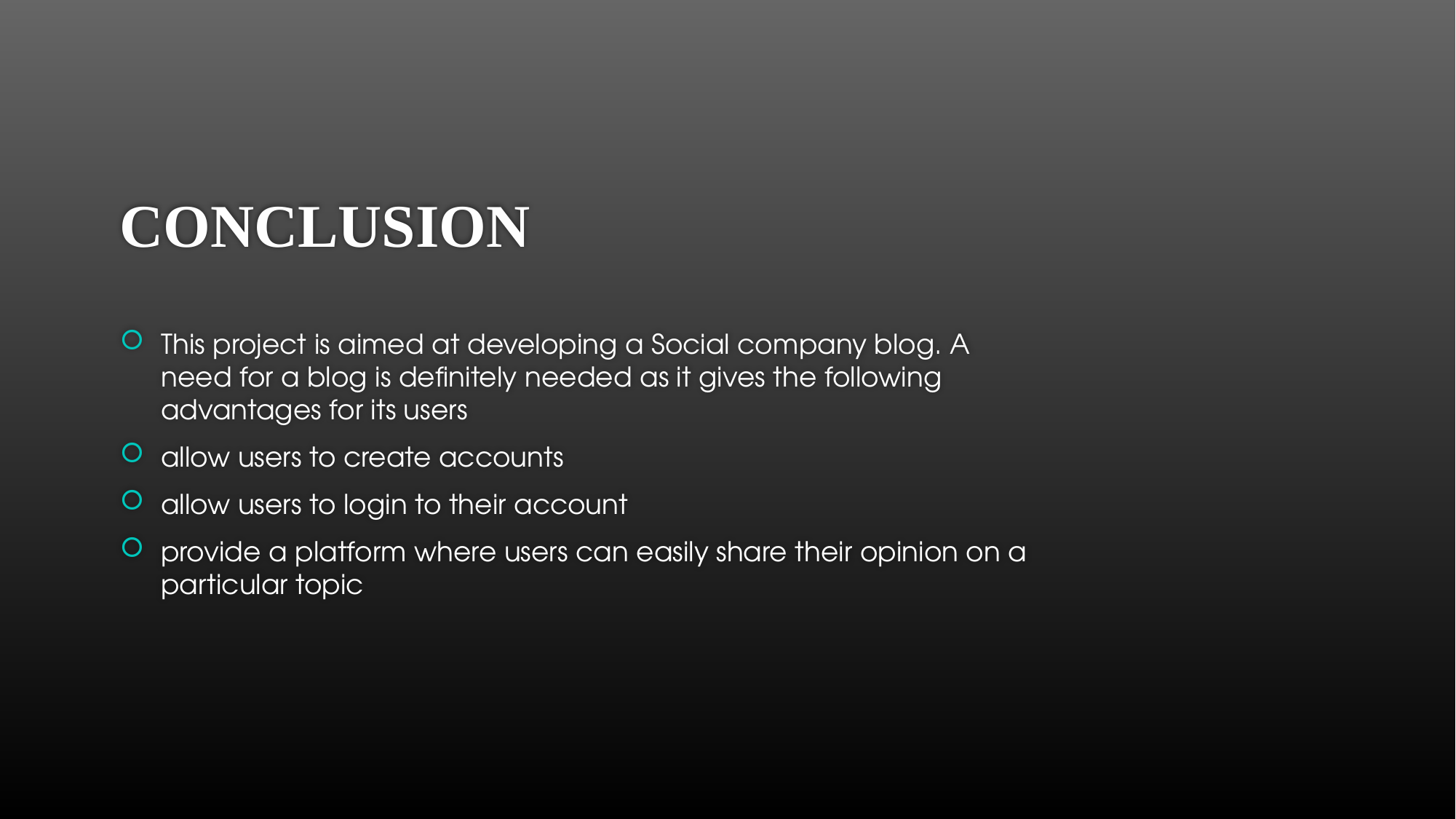

# CONCLUSION
This project is aimed at developing a Social company blog. A need for a blog is definitely needed as it gives the following advantages for its users
allow users to create accounts
allow users to login to their account
provide a platform where users can easily share their opinion on a particular topic